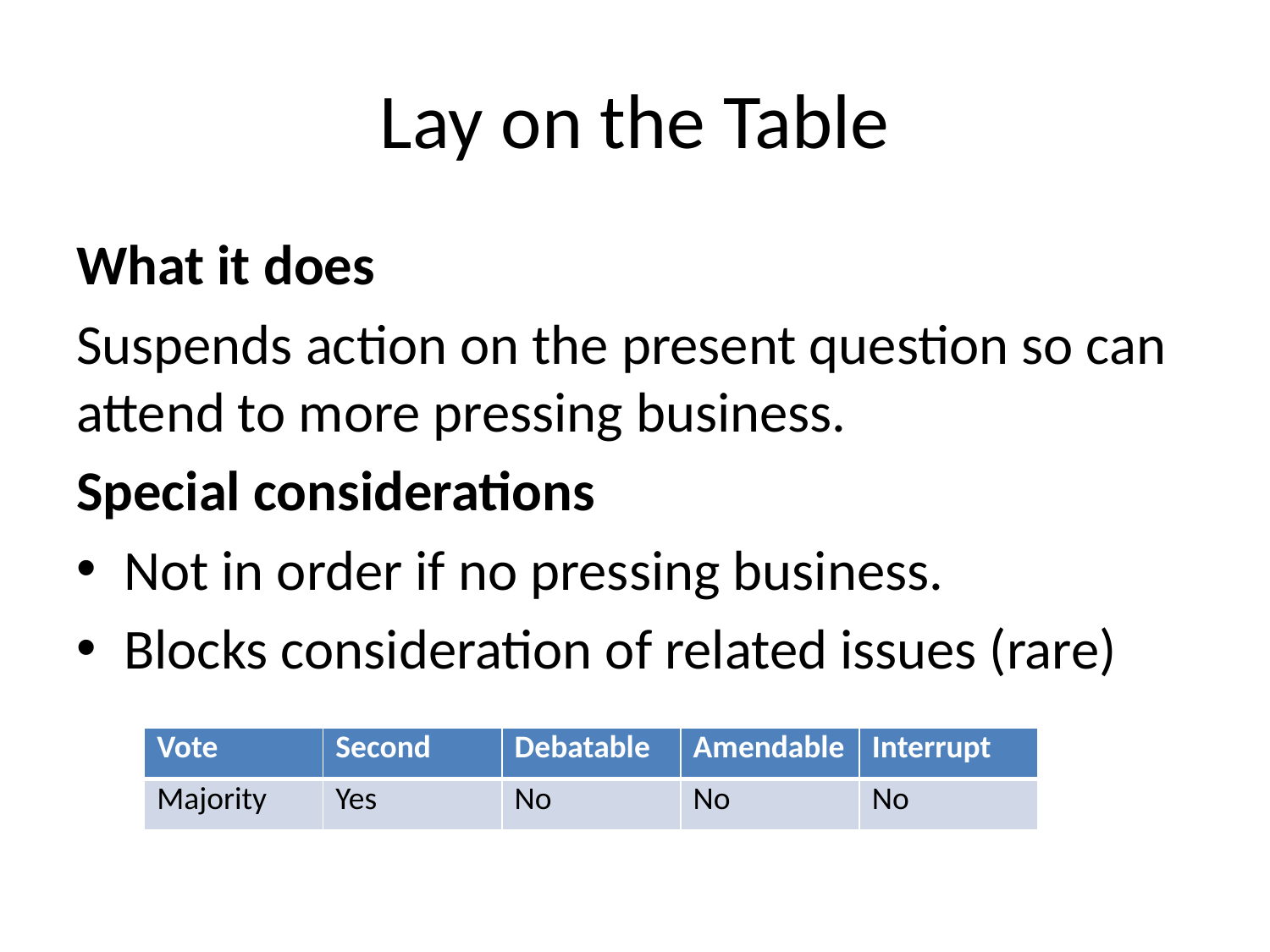

# Lay on the Table
What it does
Suspends action on the present question so can attend to more pressing business.
Special considerations
Not in order if no pressing business.
Blocks consideration of related issues (rare)

| Vote | Second | Debatable | Amendable | Interrupt |
| --- | --- | --- | --- | --- |
| Majority | Yes | No | No | No |